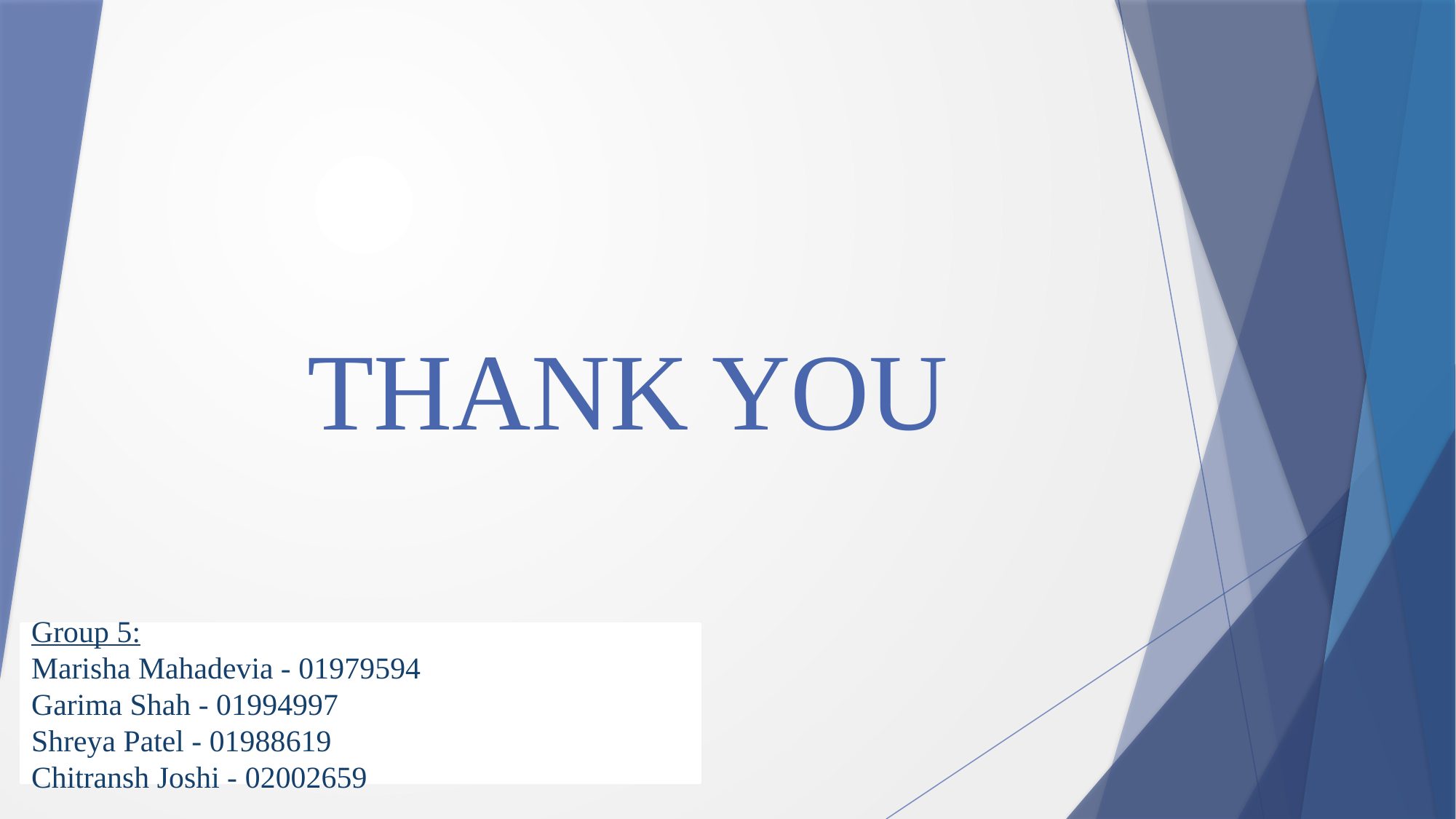

# THANK YOU
Group 5:
Marisha Mahadevia - 01979594
Garima Shah - 01994997
Shreya Patel - 01988619
Chitransh Joshi - 02002659